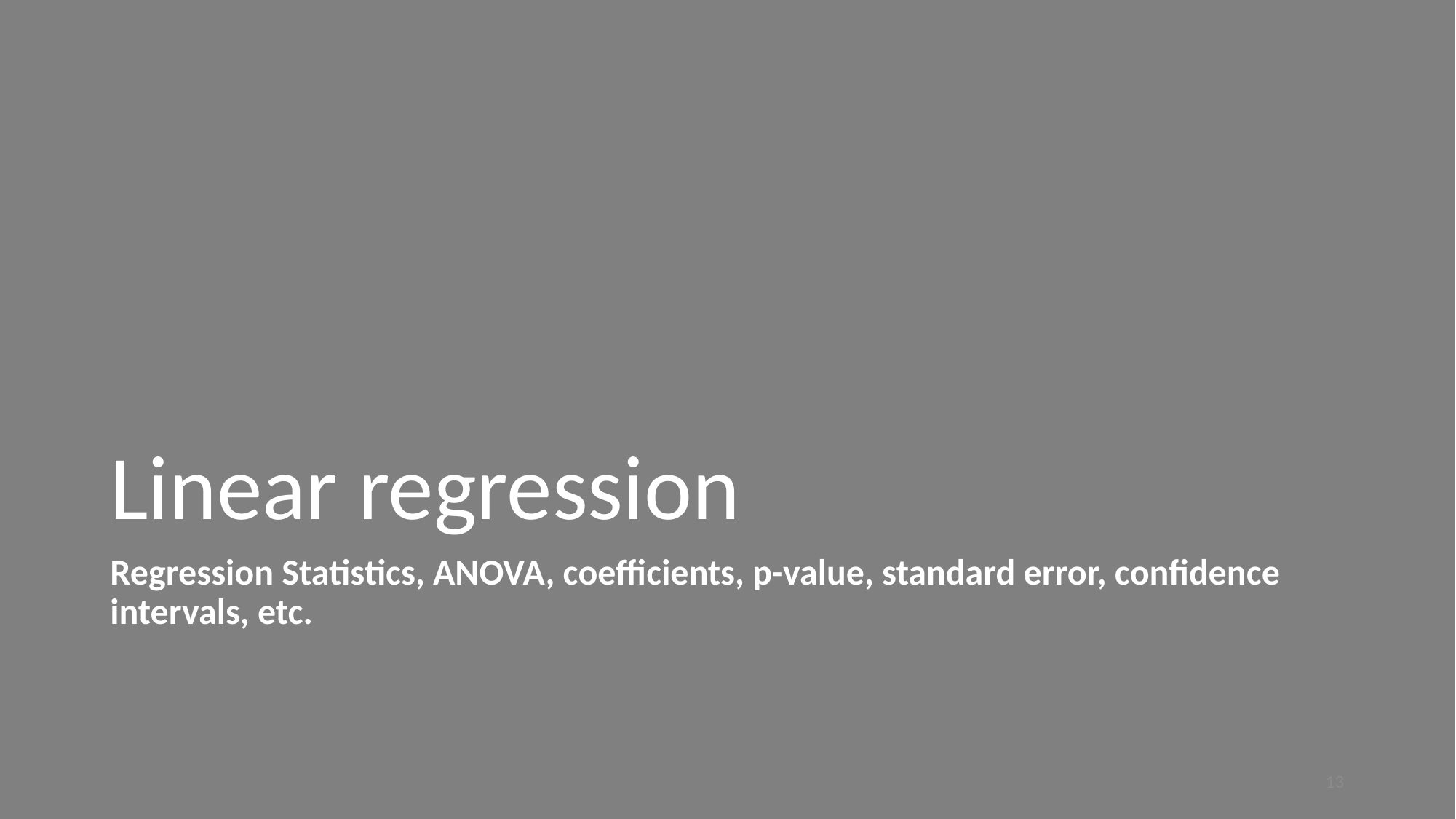

# Linear regression
Regression Statistics, ANOVA, coefficients, p-value, standard error, confidence intervals, etc.
13